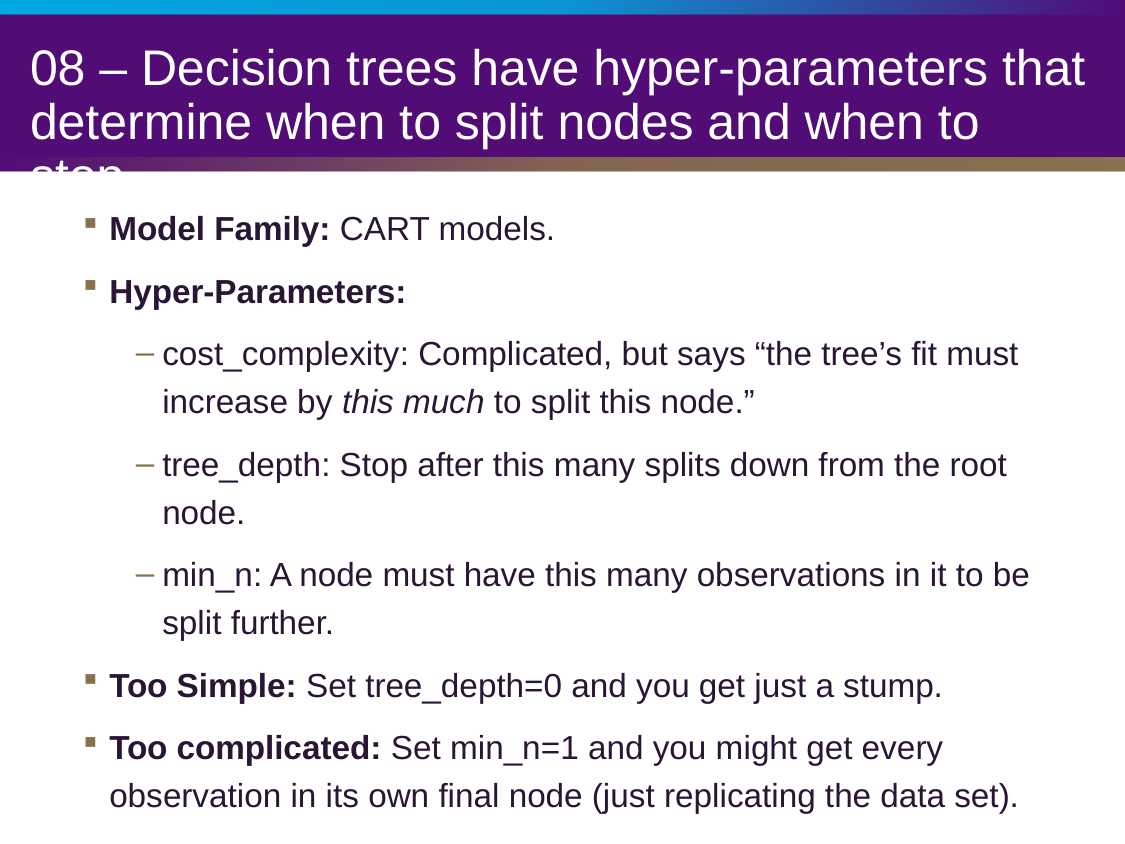

# 08 – Decision trees have hyper-parameters that determine when to split nodes and when to stop.
Model Family: CART models.
Hyper-Parameters:
cost_complexity: Complicated, but says “the tree’s fit must increase by this much to split this node.”
tree_depth: Stop after this many splits down from the root node.
min_n: A node must have this many observations in it to be split further.
Too Simple: Set tree_depth=0 and you get just a stump.
Too complicated: Set min_n=1 and you might get every observation in its own final node (just replicating the data set).